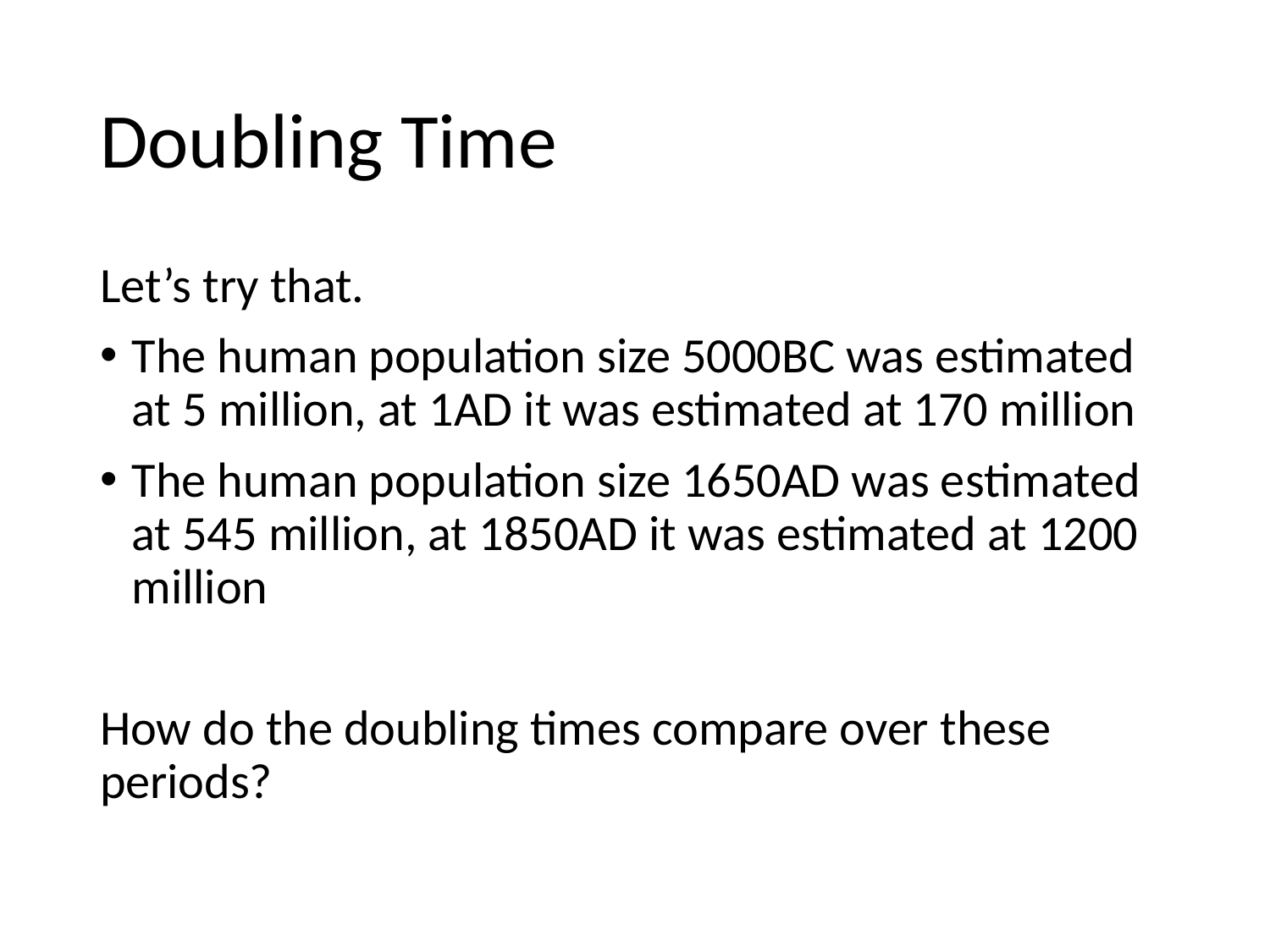

# Doubling Time
Let’s try that.
The human population size 5000BC was estimated at 5 million, at 1AD it was estimated at 170 million
The human population size 1650AD was estimated at 545 million, at 1850AD it was estimated at 1200 million

How do the doubling times compare over these periods?